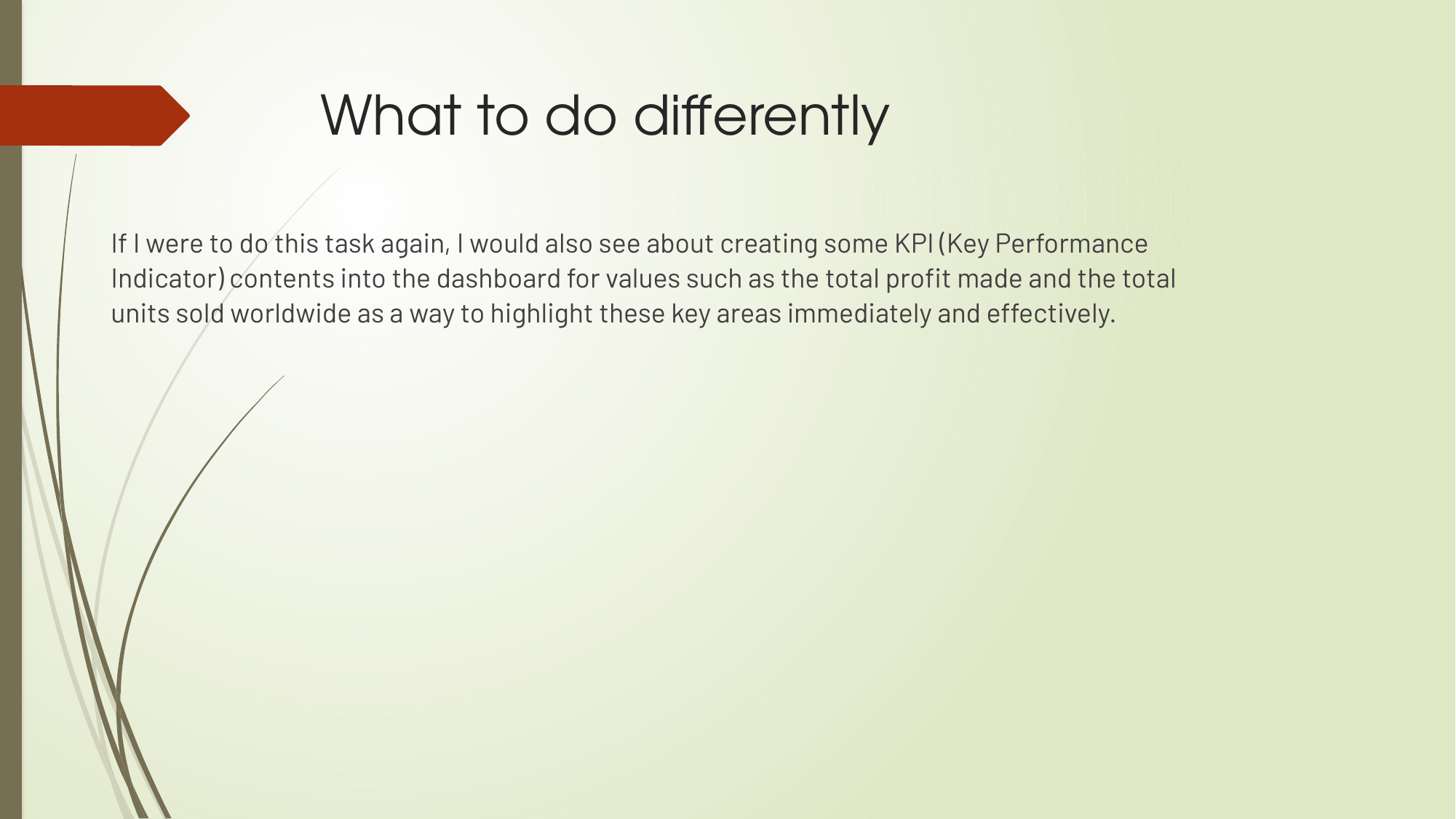

# What to do differently
If I were to do this task again, I would also see about creating some KPI (Key Performance Indicator) contents into the dashboard for values such as the total profit made and the total units sold worldwide as a way to highlight these key areas immediately and effectively.